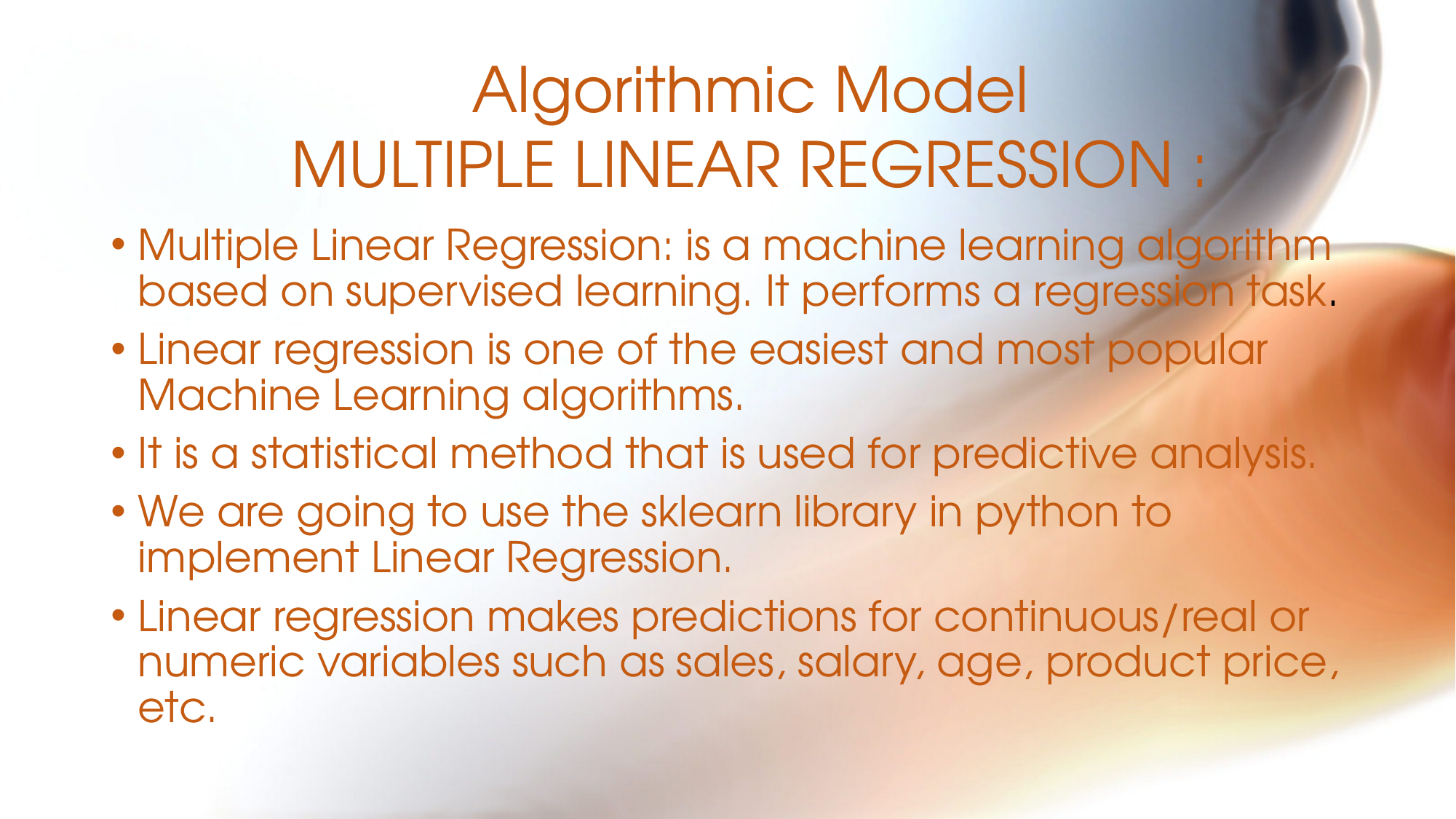

# Algorithmic Model MULTIPLE LINEAR REGRESSION :
Multiple Linear Regression: is a machine learning algorithm based on supervised learning. It performs a regression task.
Linear regression is one of the easiest and most popular Machine Learning algorithms.
It is a statistical method that is used for predictive analysis.
We are going to use the sklearn library in python to implement Linear Regression.
Linear regression makes predictions for continuous/real or numeric variables such as sales, salary, age, product price, etc.